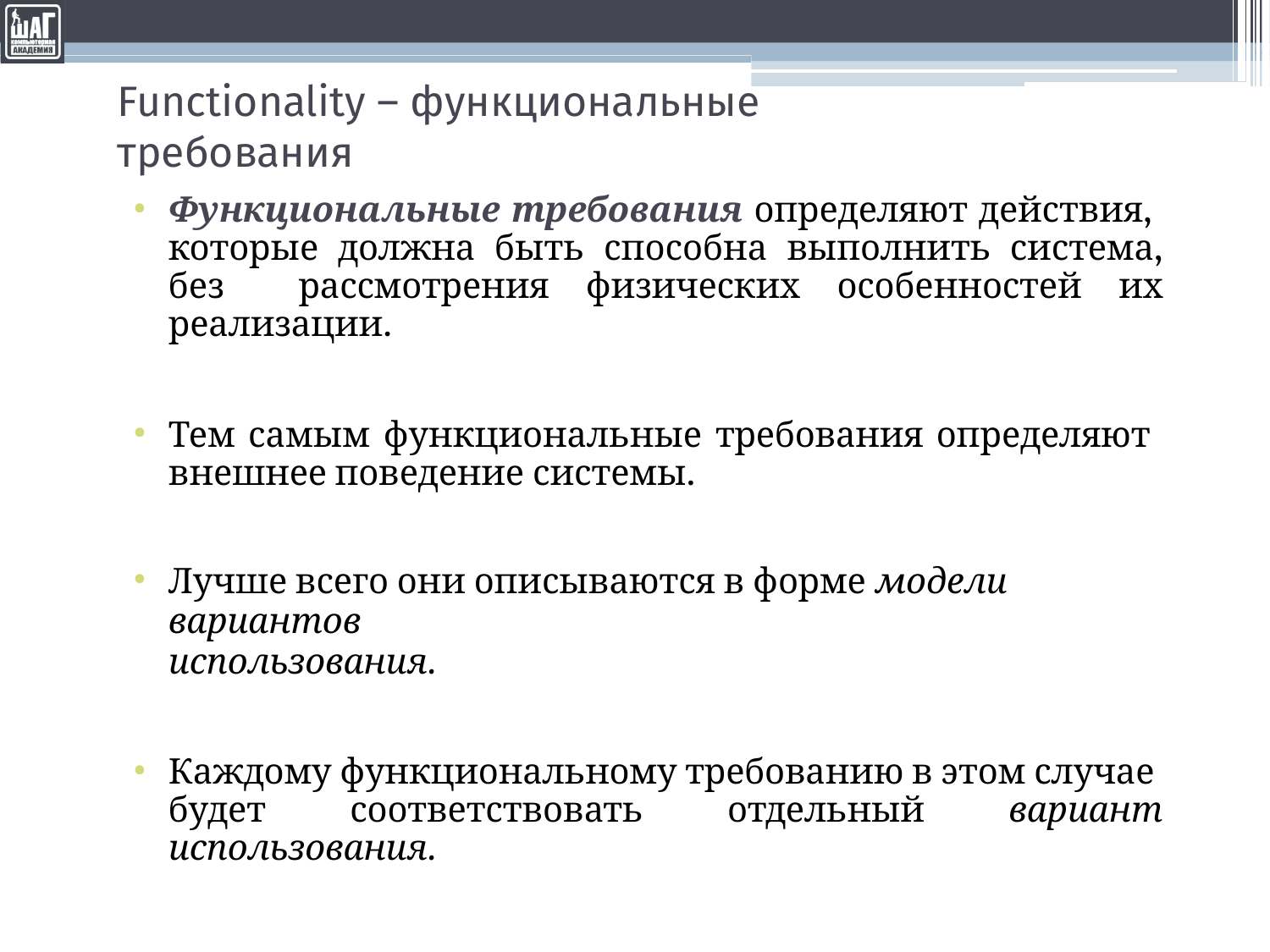

# Functionality – функциональные требования
Функциональные требования определяют действия,  которые должна быть способна выполнить система, без  рассмотрения физических особенностей их реализации.

Тем самым функциональные требования определяют  внешнее поведение системы.

Лучше всего они описываются в форме модели вариантов
использования.

Каждому функциональному требованию в этом случае  будет соответствовать отдельный вариант использования.